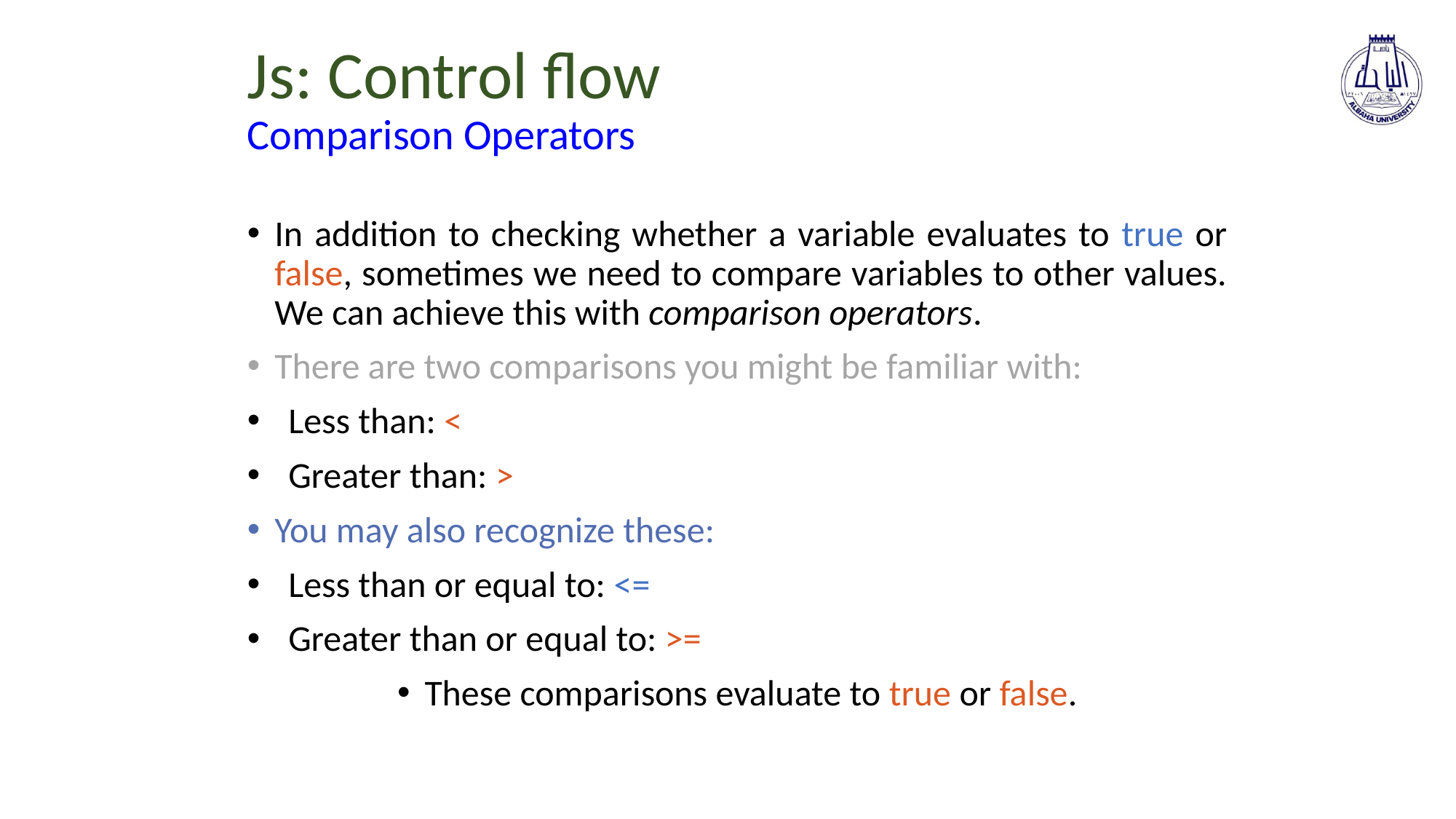

# Js: Control flow Comparison Operators
In addition to checking whether a variable evaluates to true or false, sometimes we need to compare variables to other values. We can achieve this with comparison operators.
There are two comparisons you might be familiar with:
Less than: <
Greater than: >
You may also recognize these:
Less than or equal to: <=
Greater than or equal to: >=
These comparisons evaluate to true or false.